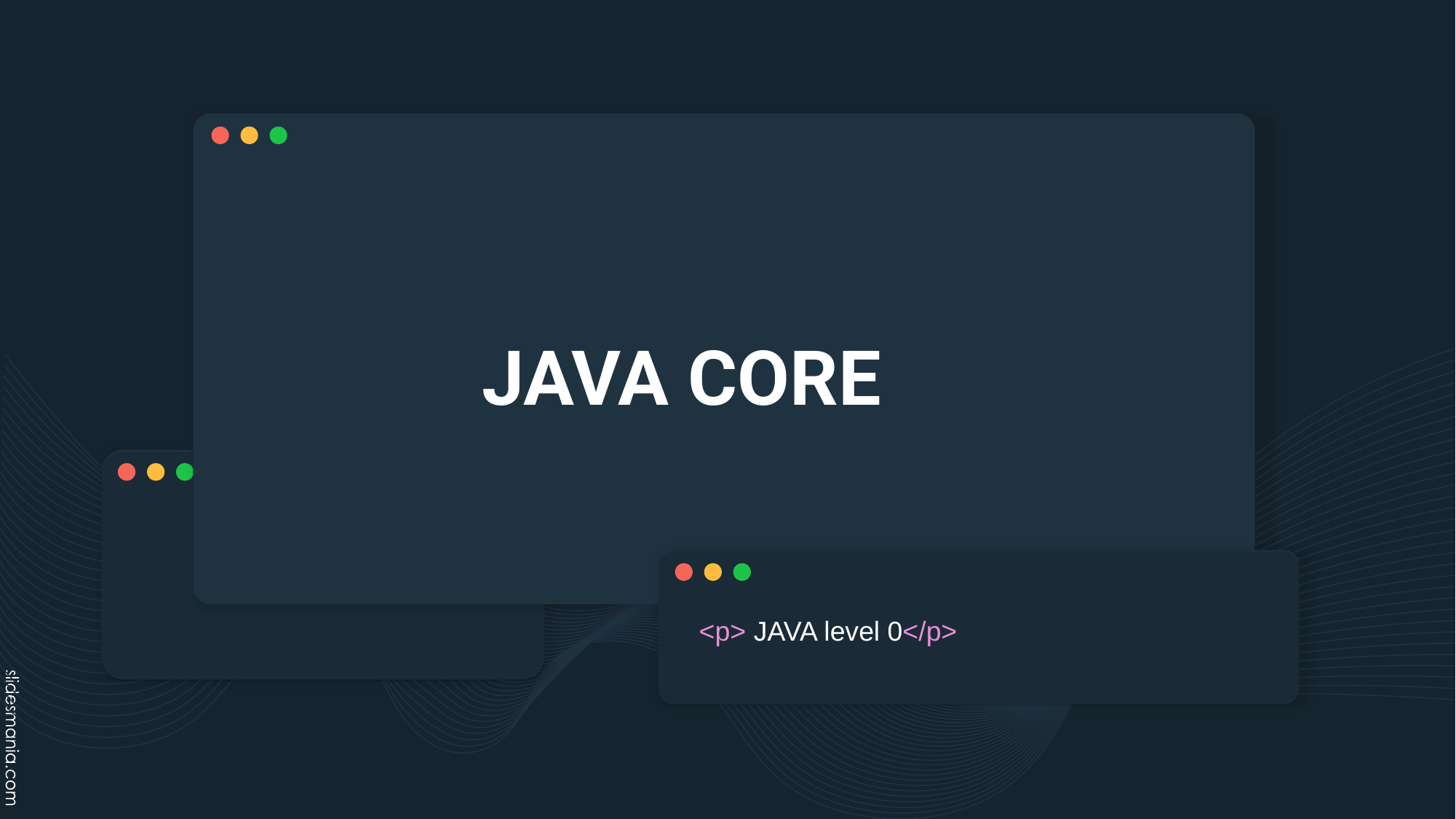

# JAVA CORE
<p> JAVA level 0</p>